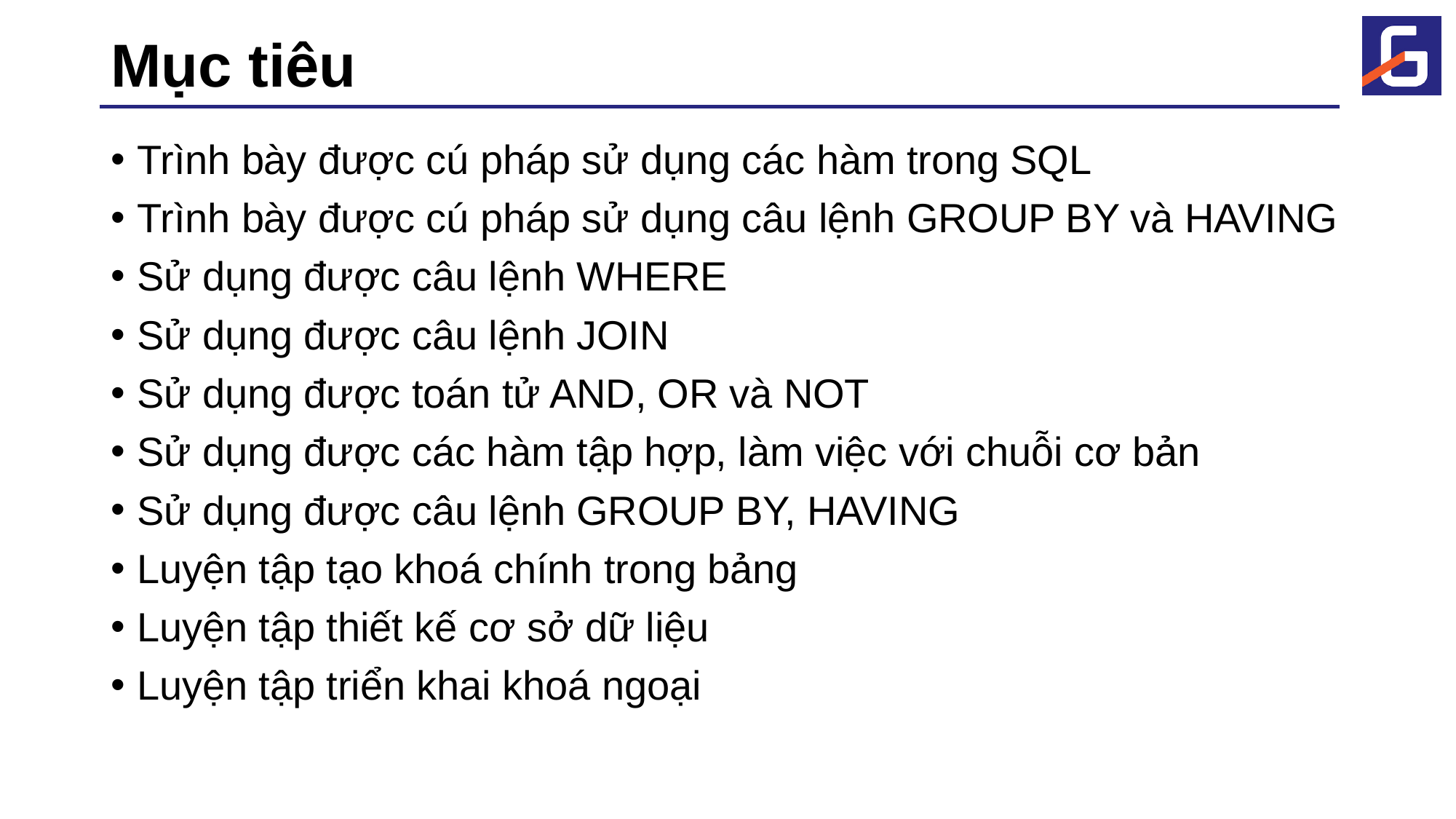

# Mục tiêu
Trình bày được cú pháp sử dụng các hàm trong SQL
Trình bày được cú pháp sử dụng câu lệnh GROUP BY và HAVING
Sử dụng được câu lệnh WHERE
Sử dụng được câu lệnh JOIN
Sử dụng được toán tử AND, OR và NOT
Sử dụng được các hàm tập hợp, làm việc với chuỗi cơ bản
Sử dụng được câu lệnh GROUP BY, HAVING
Luyện tập tạo khoá chính trong bảng
Luyện tập thiết kế cơ sở dữ liệu
Luyện tập triển khai khoá ngoại